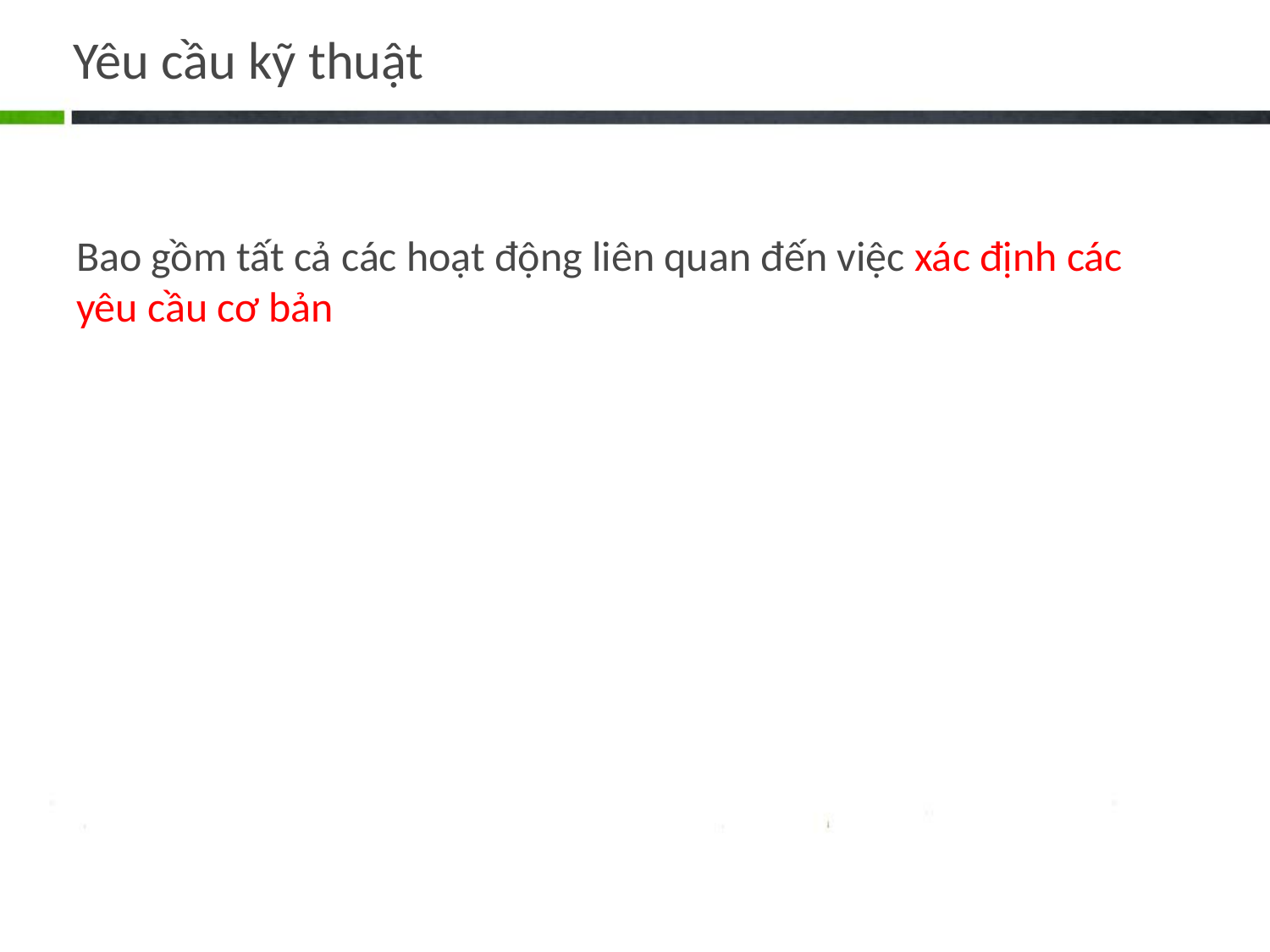

# Yêu cầu kỹ thuật
Bao gồm tất cả các hoạt động liên quan đến việc xác định các yêu cầu cơ bản